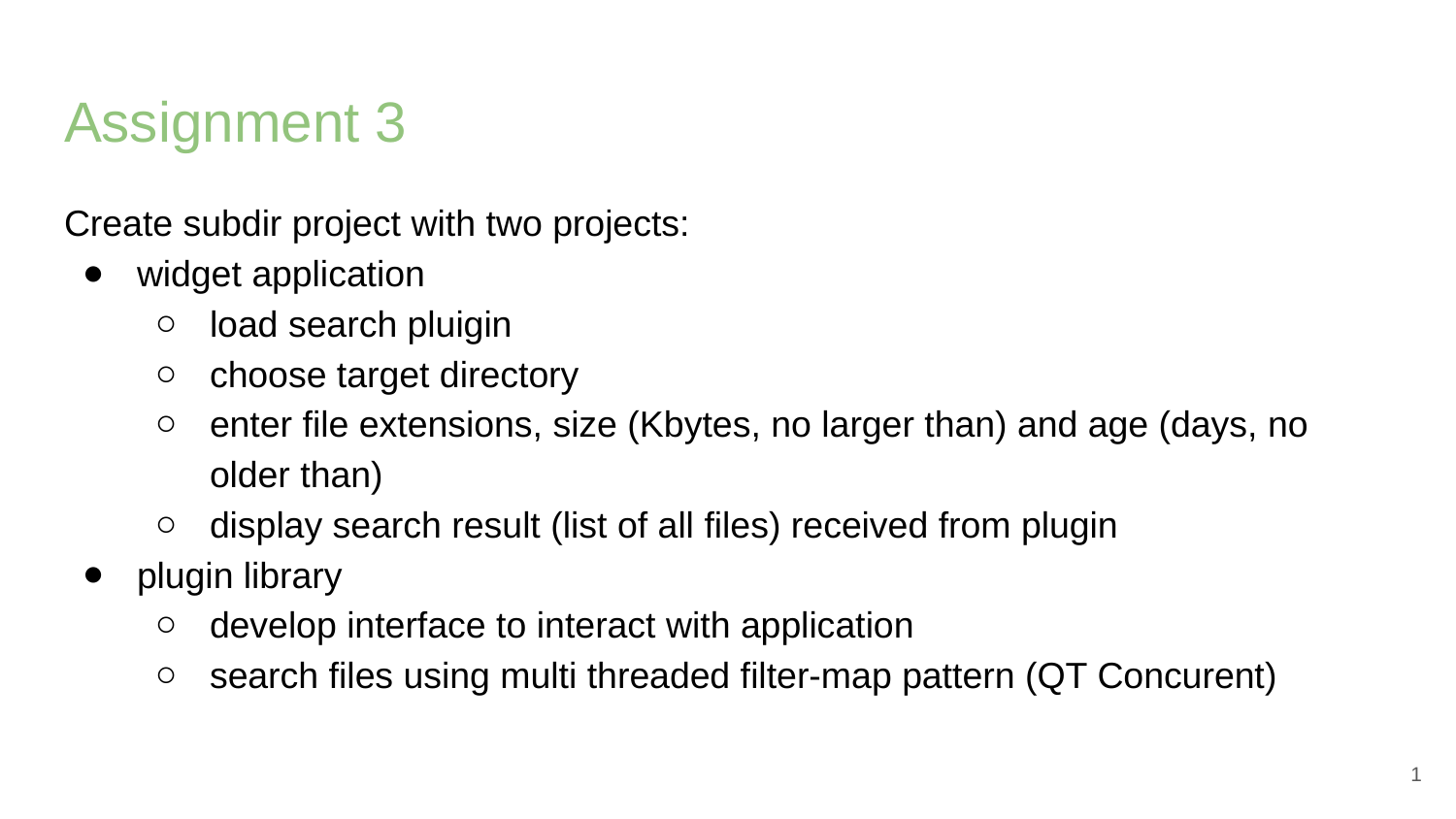

# Assignment 3
Create subdir project with two projects:
widget application
load search pluigin
choose target directory
enter file extensions, size (Kbytes, no larger than) and age (days, no older than)
display search result (list of all files) received from plugin
plugin library
develop interface to interact with application
search files using multi threaded filter-map pattern (QT Concurent)
1